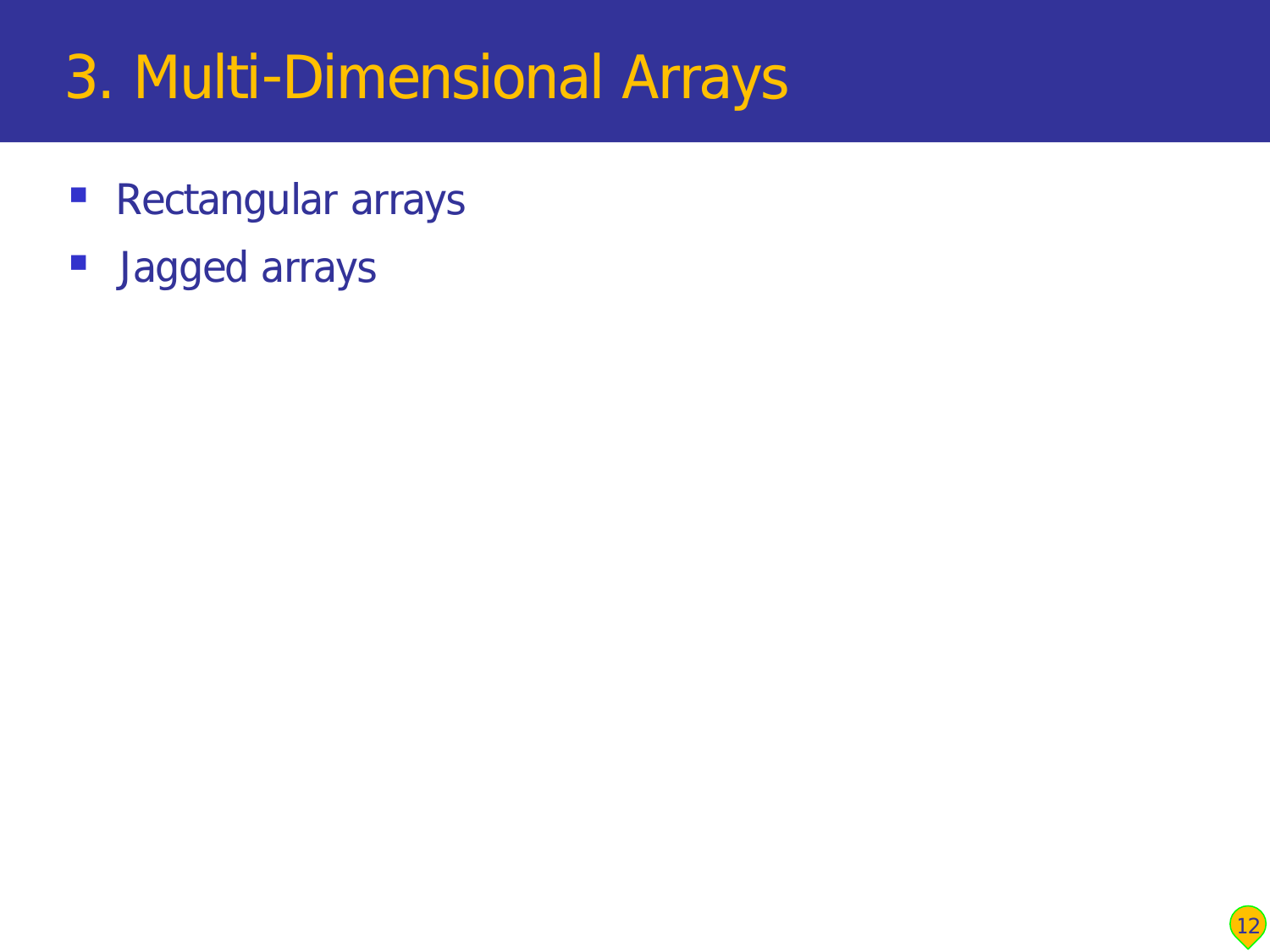

# 3. Multi-Dimensional Arrays
Rectangular arrays
Jagged arrays
12